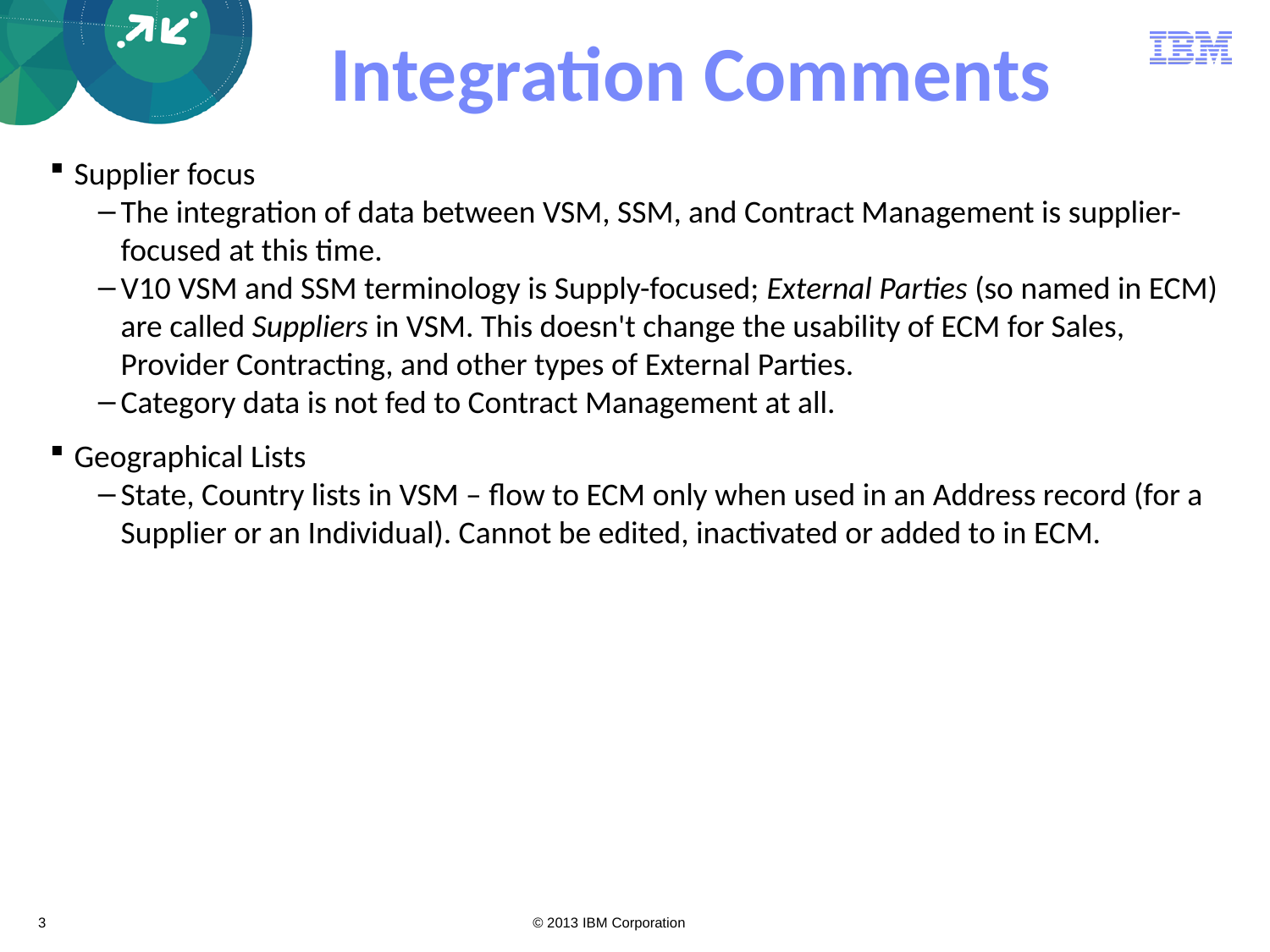

# Integration Comments
Supplier focus
The integration of data between VSM, SSM, and Contract Management is supplier-focused at this time.
V10 VSM and SSM terminology is Supply-focused; External Parties (so named in ECM) are called Suppliers in VSM. This doesn't change the usability of ECM for Sales, Provider Contracting, and other types of External Parties.
Category data is not fed to Contract Management at all.
Geographical Lists
State, Country lists in VSM – flow to ECM only when used in an Address record (for a Supplier or an Individual). Cannot be edited, inactivated or added to in ECM.
3